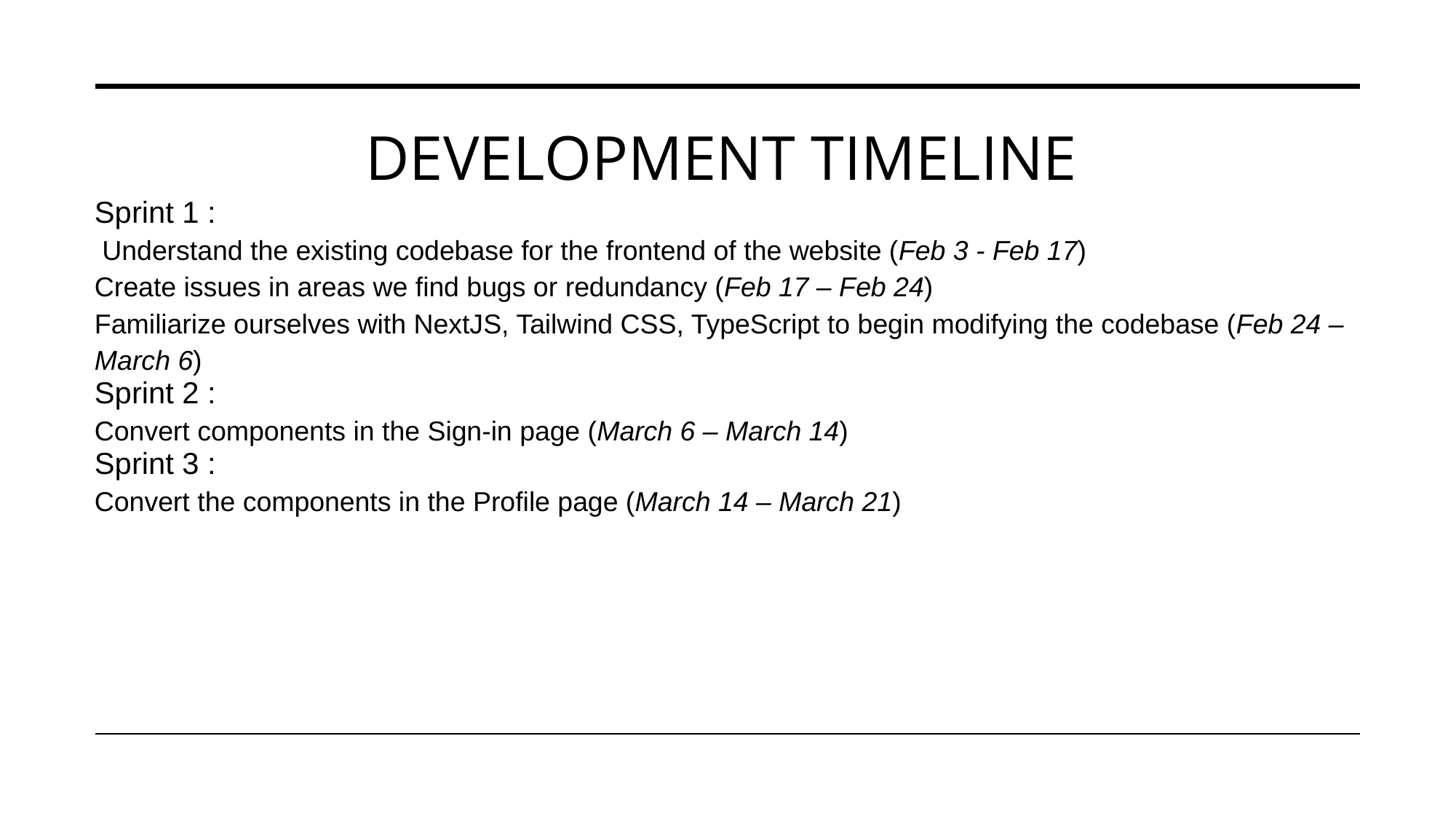

# DEVELOPMENT TIMELINE
Sprint 1 :
 Understand the existing codebase for the frontend of the website (Feb 3 - Feb 17)
Create issues in areas we find bugs or redundancy (Feb 17 – Feb 24)
Familiarize ourselves with NextJS, Tailwind CSS, TypeScript to begin modifying the codebase (Feb 24 – March 6)
Sprint 2 :
Convert components in the Sign-in page (March 6 – March 14)
Sprint 3 :
Convert the components in the Profile page (March 14 – March 21)